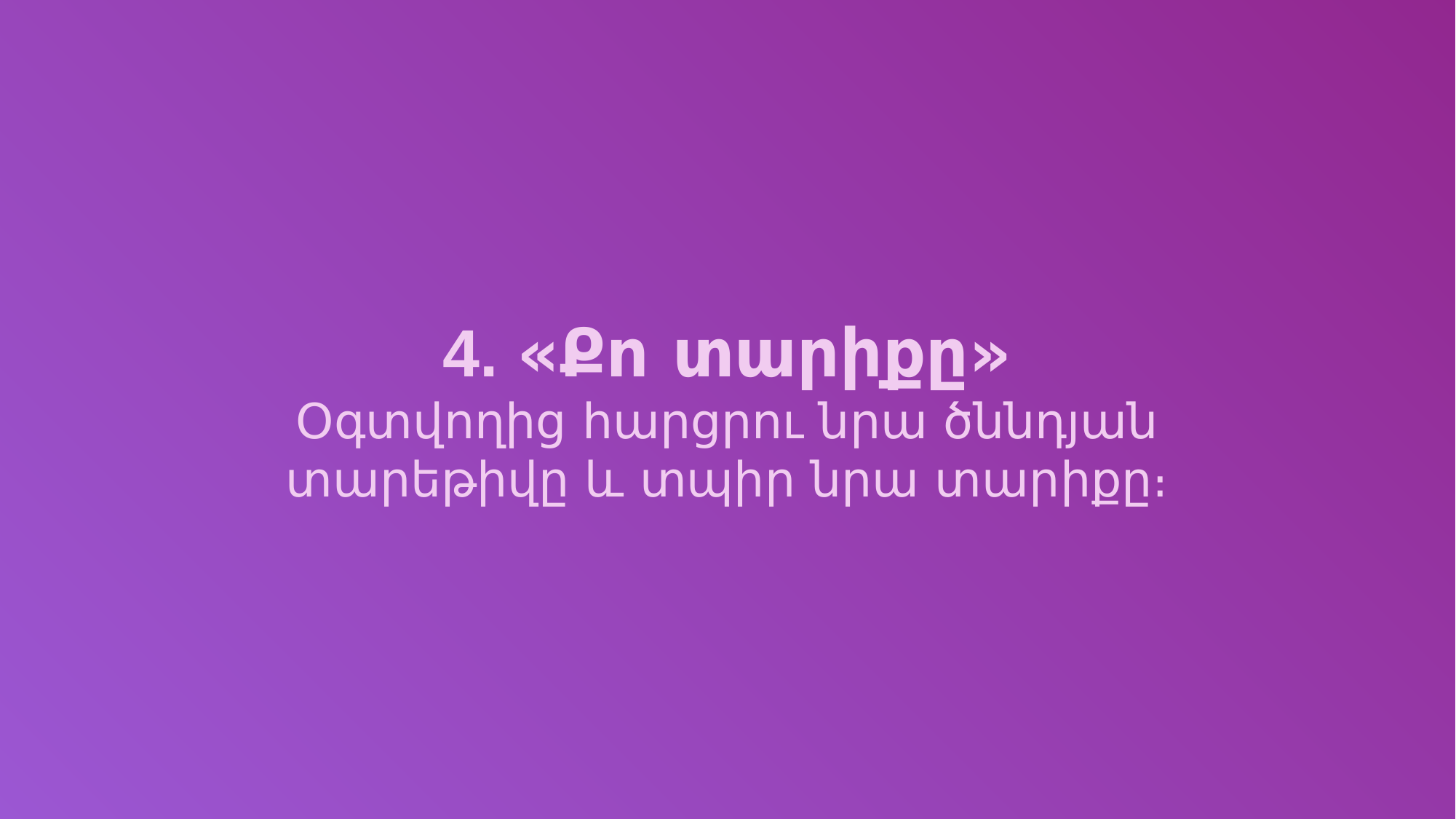

4. «Քո տարիքը»
Օգտվողից հարցրու նրա ծննդյան տարեթիվը և տպիր նրա տարիքը։